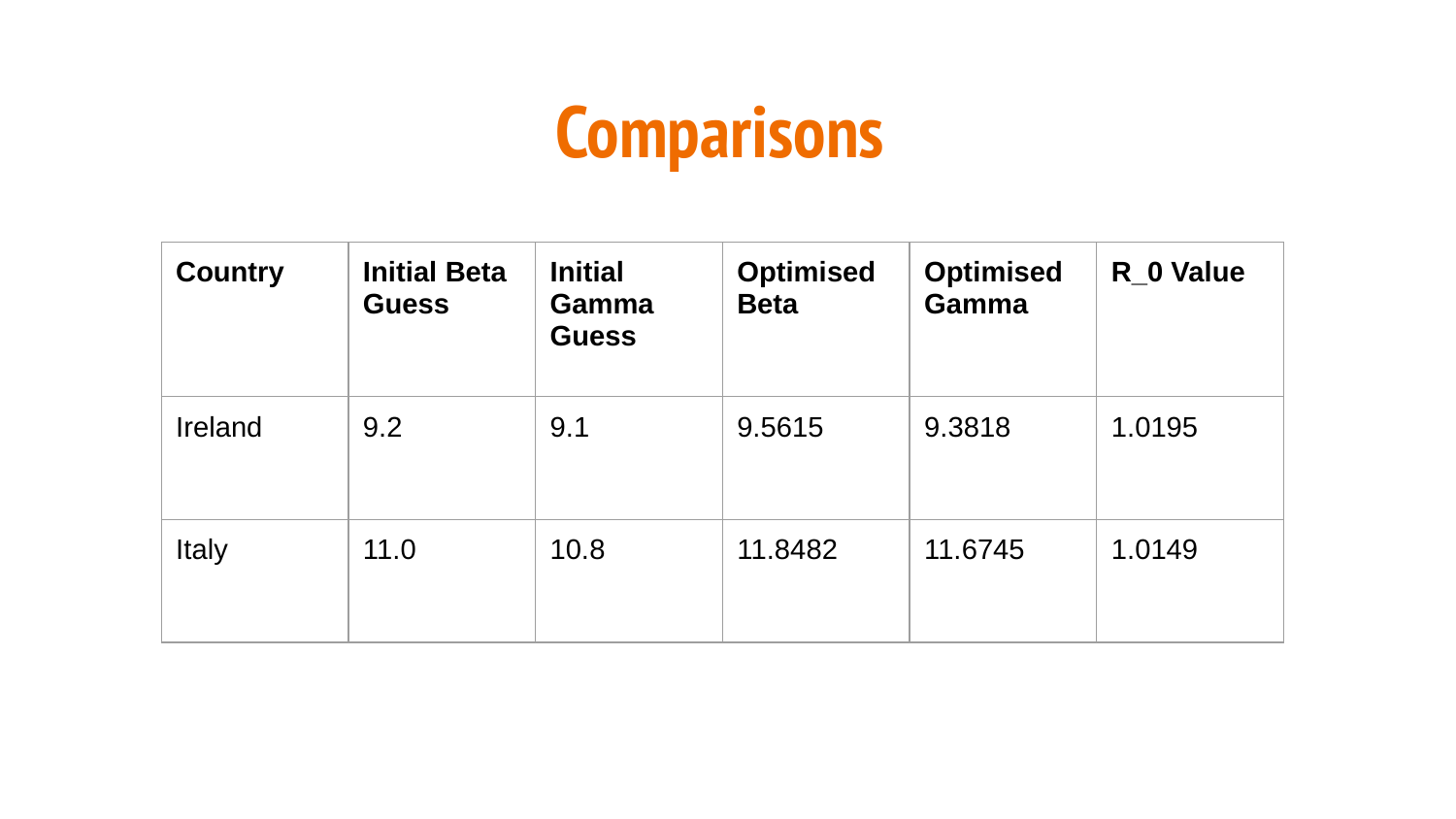

# Comparisons
| Country | Initial Beta Guess | Initial Gamma Guess | Optimised Beta | Optimised Gamma | R\_0 Value |
| --- | --- | --- | --- | --- | --- |
| Ireland | 9.2 | 9.1 | 9.5615 | 9.3818 | 1.0195 |
| Italy | 11.0 | 10.8 | 11.8482 | 11.6745 | 1.0149 |